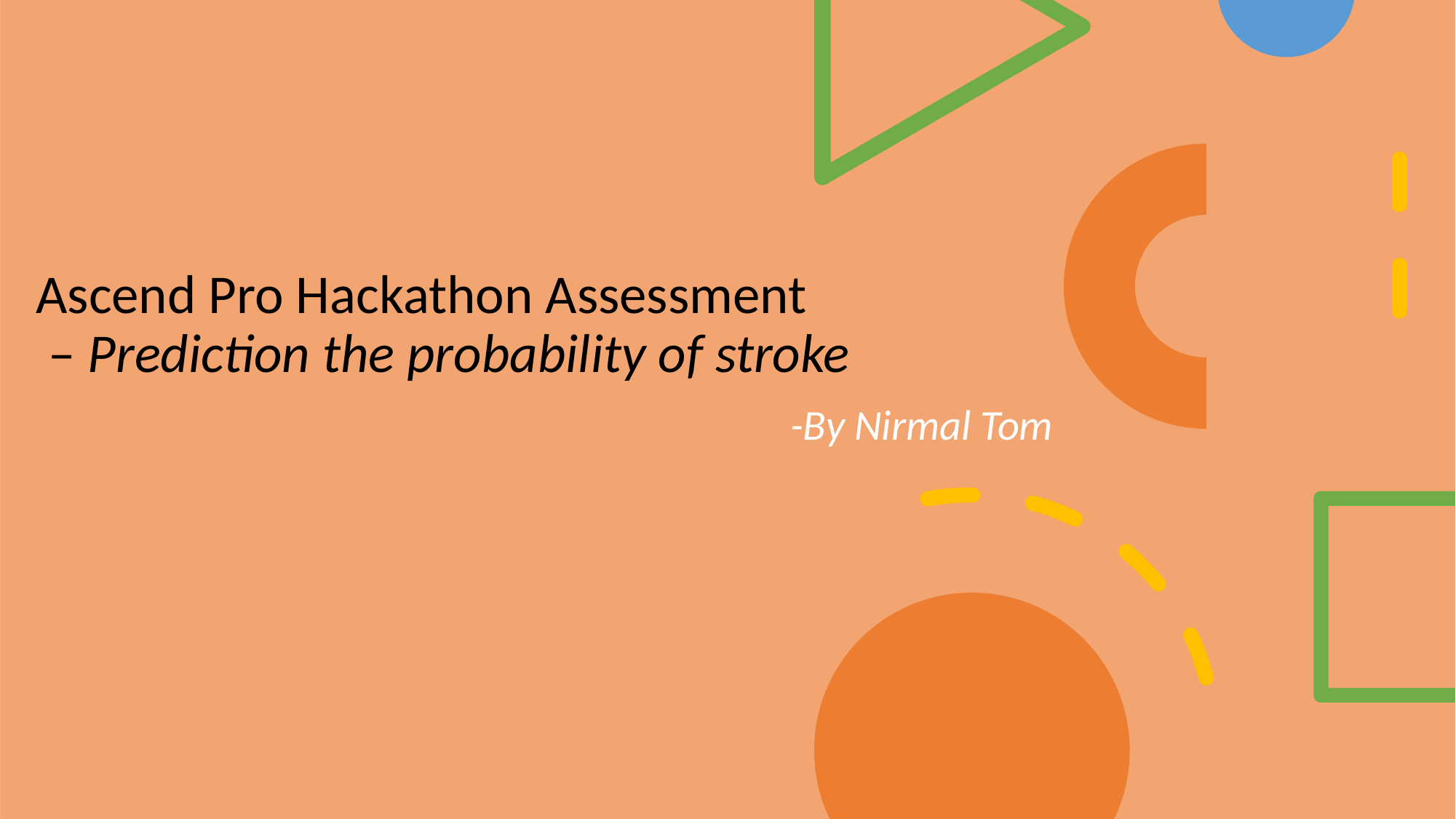

# Ascend Pro Hackathon Assessment – Prediction the probability of stroke
-By Nirmal Tom